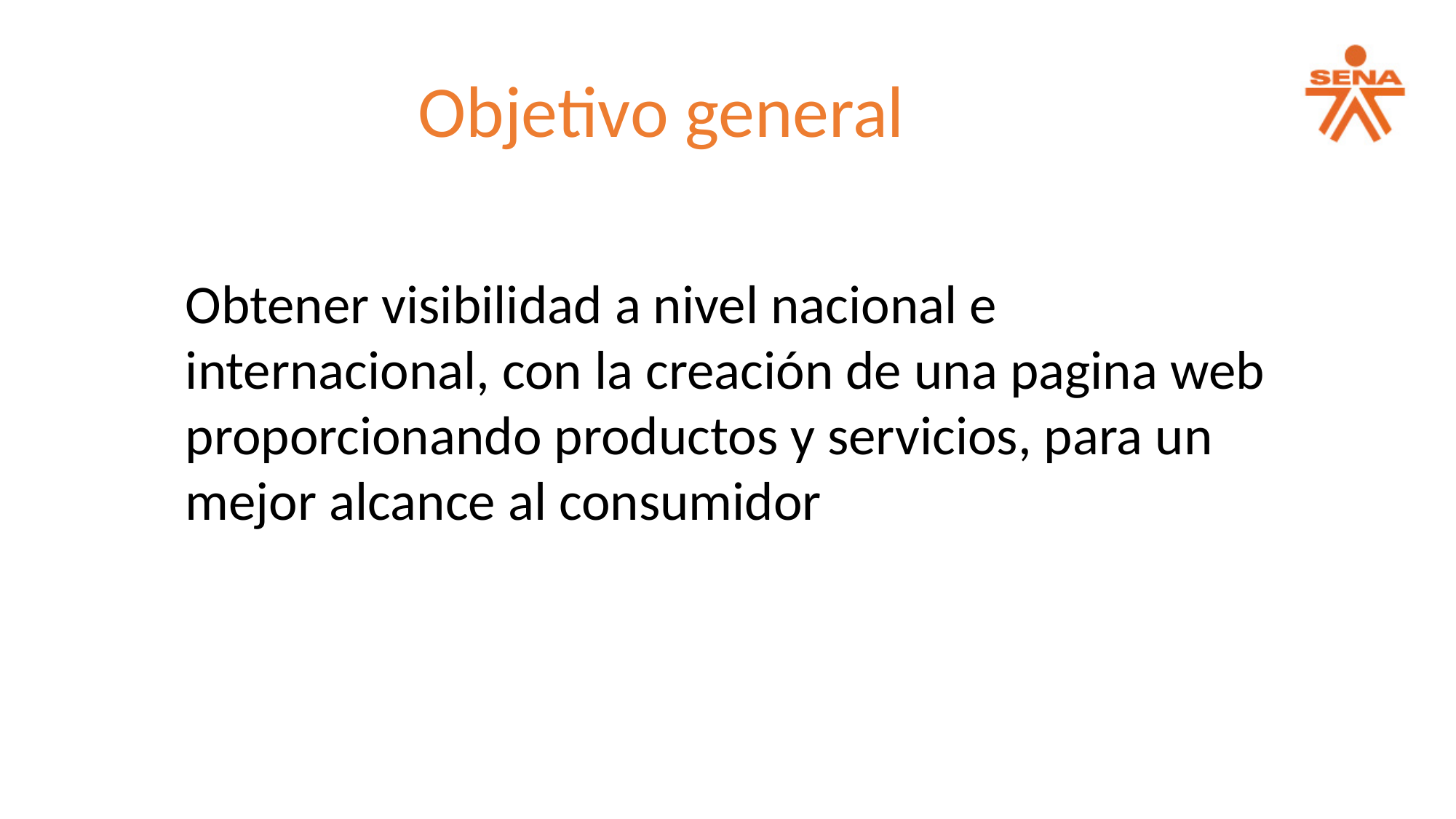

Objetivo general
Obtener visibilidad a nivel nacional e internacional, con la creación de una pagina web proporcionando productos y servicios, para un mejor alcance al consumidor